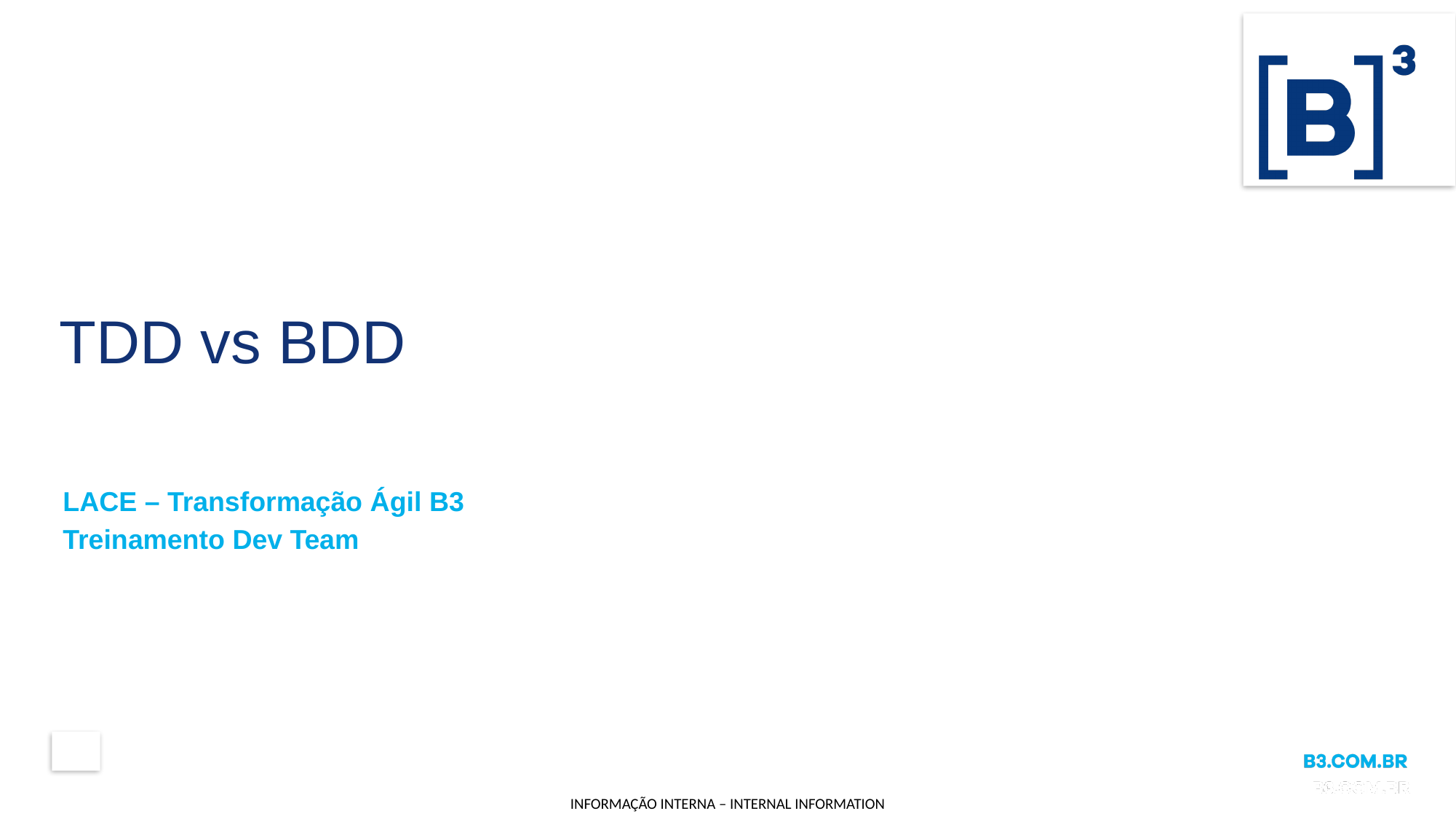

# TDD vs BDD
LACE – Transformação Ágil B3
Treinamento Dev Team